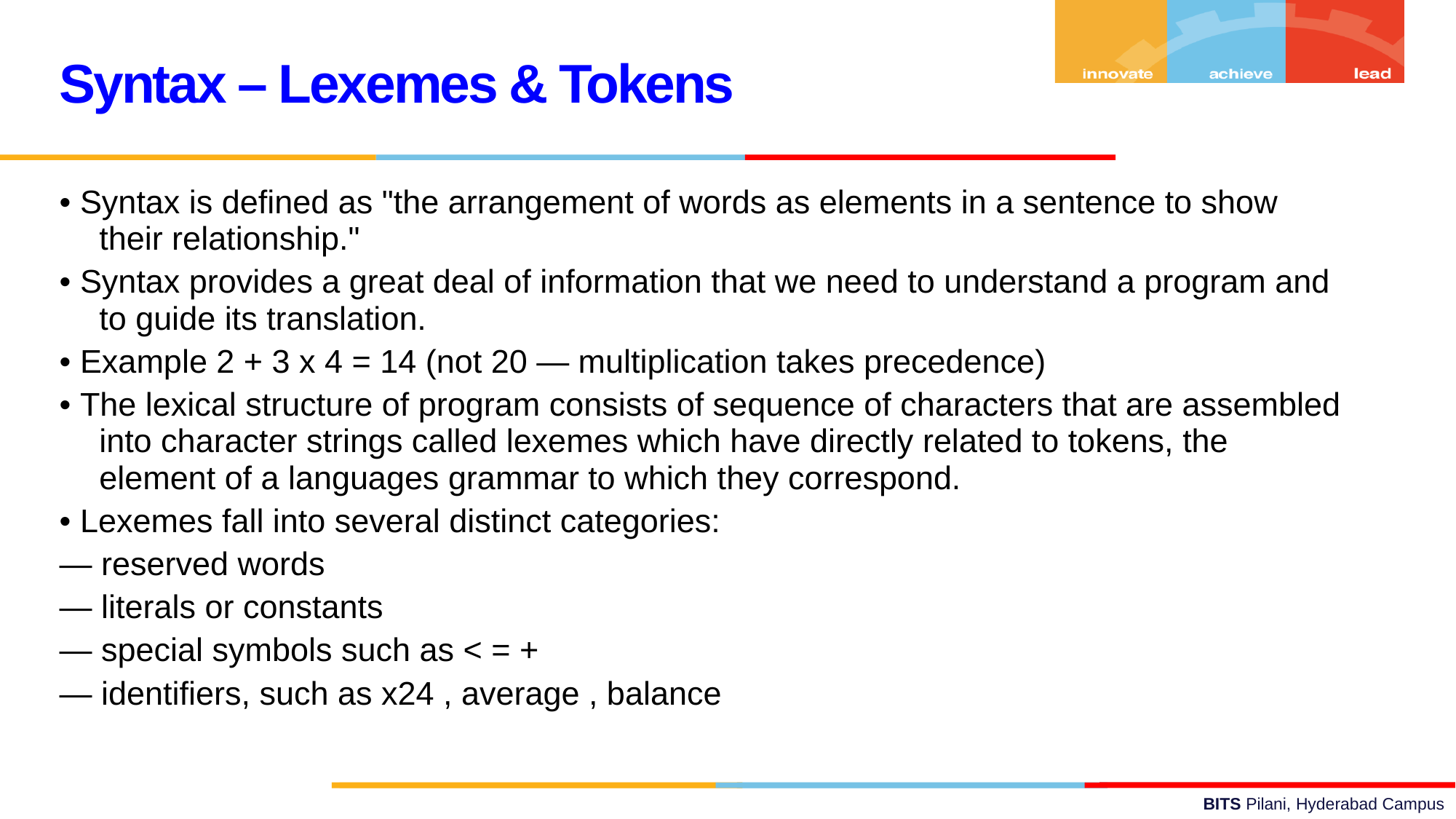

Syntax – Lexemes & Tokens
• Syntax is defined as "the arrangement of words as elements in a sentence to show their relationship."
• Syntax provides a great deal of information that we need to understand a program and to guide its translation.
• Example 2 + 3 x 4 = 14 (not 20 — multiplication takes precedence)
• The lexical structure of program consists of sequence of characters that are assembled into character strings called lexemes which have directly related to tokens, the element of a languages grammar to which they correspond.
• Lexemes fall into several distinct categories:
— reserved words
— literals or constants
— special symbols such as < = +
— identifiers, such as x24 , average , balance